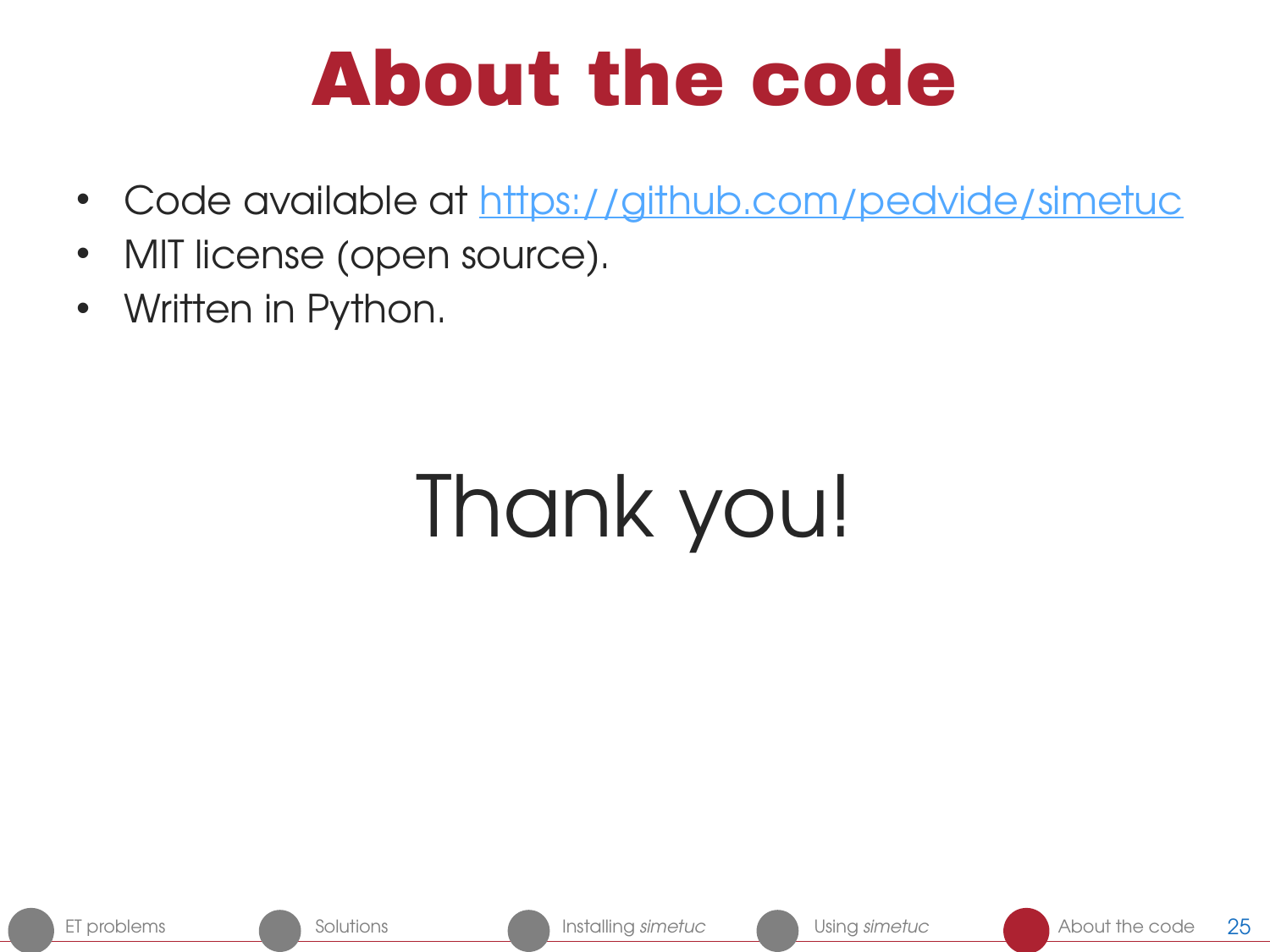

# About the code
Code available at https://github.com/pedvide/simetuc
MIT license (open source).
Written in Python.
Thank you!
25